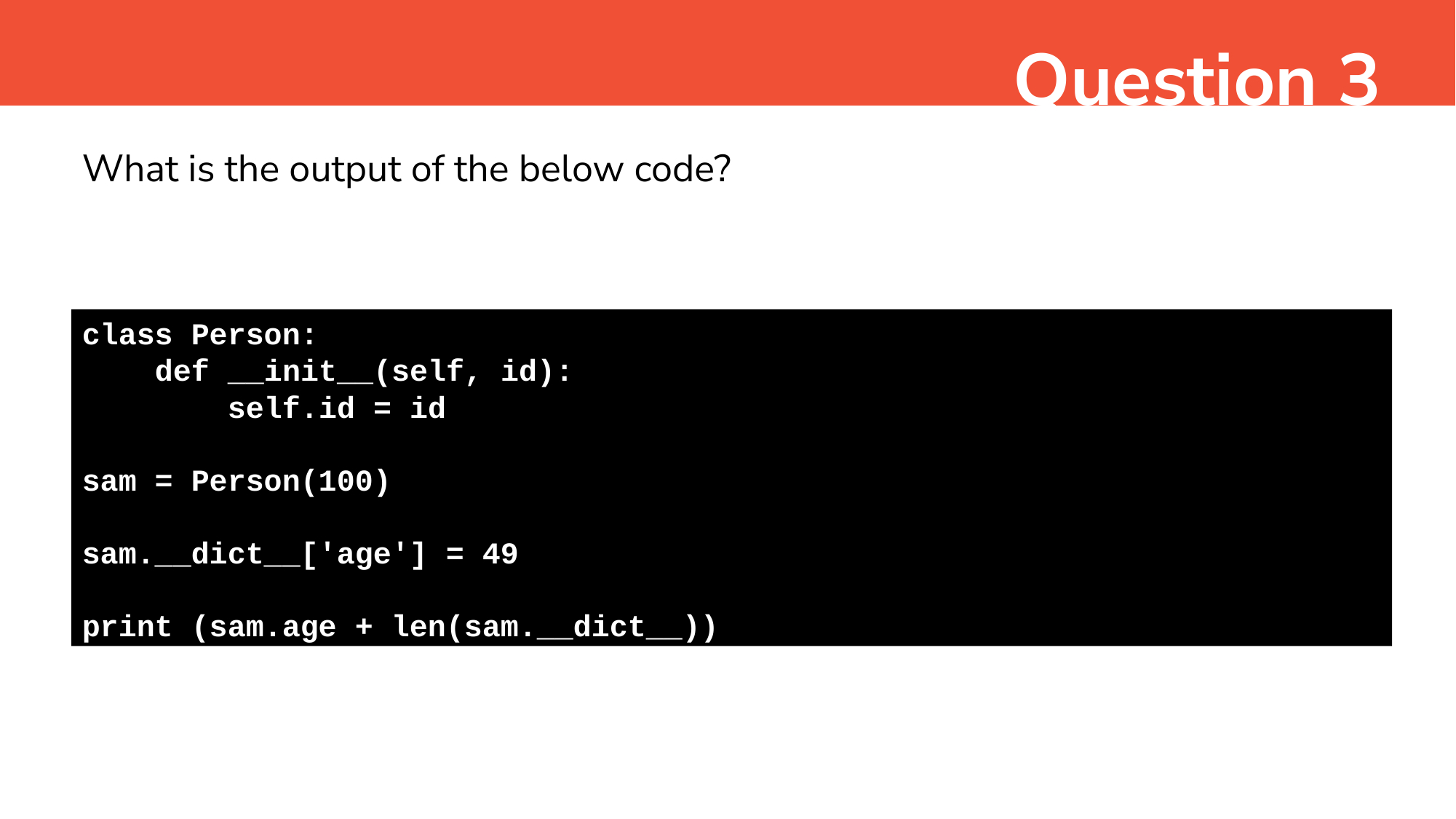

Question 3

What is the output of the below code?
class Person:
    def __init__(self, id):
        self.id = id

sam = Person(100)

sam.__dict__['age'] = 49

print (sam.age + len(sam.__dict__))